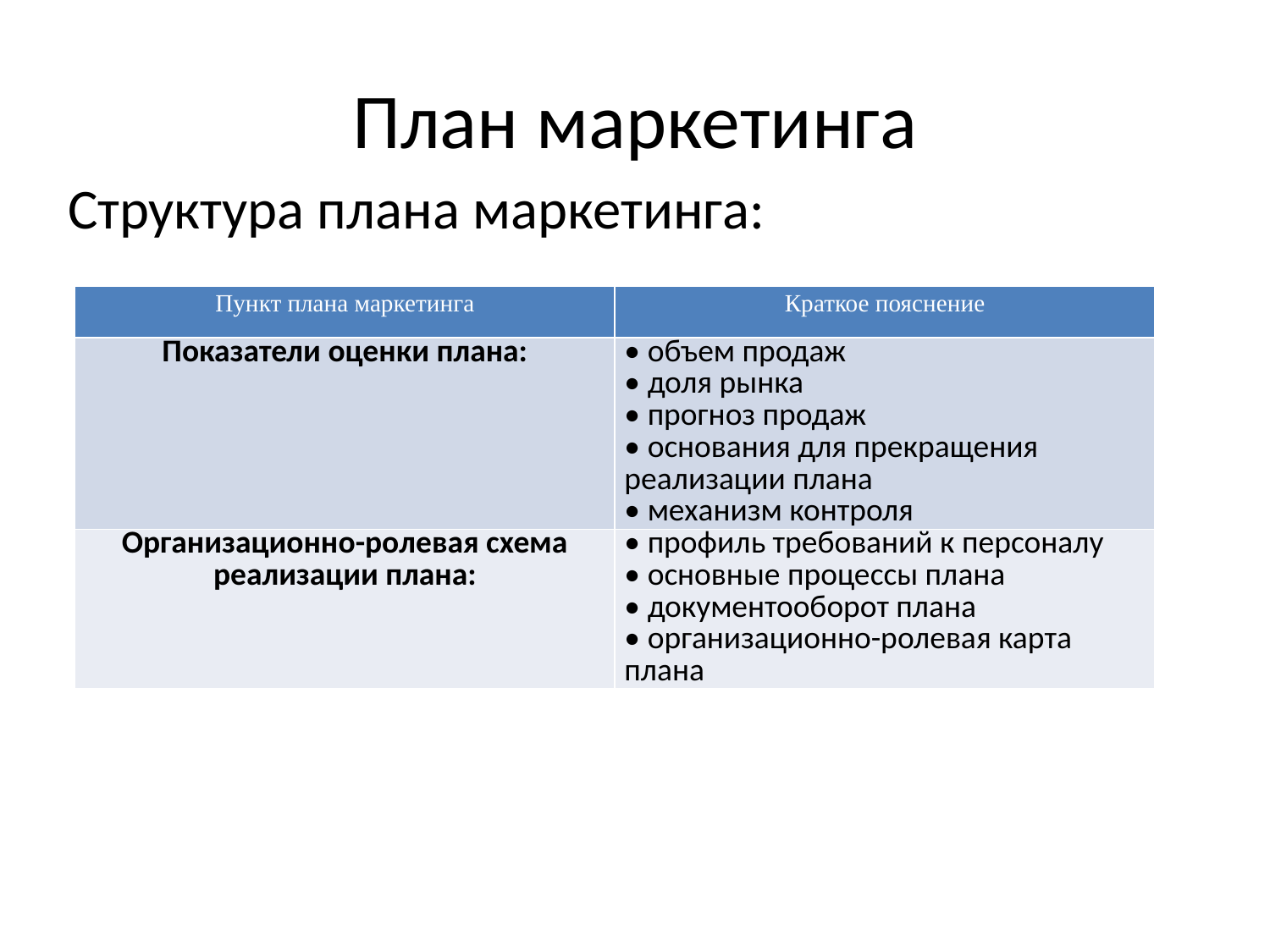

# План маркетинга
Структура плана маркетинга:

| Пункт плана маркетинга | Краткое пояснение |
| --- | --- |
| Показатели оценки плана: | • объем продаж • доля рынка • прогноз продаж • основания для прекращения реализации плана • механизм контроля |
| Организационно-ролевая схема реализации плана: | • профиль требований к персоналу • основные процессы плана • документооборот плана • организационно-ролевая карта плана |